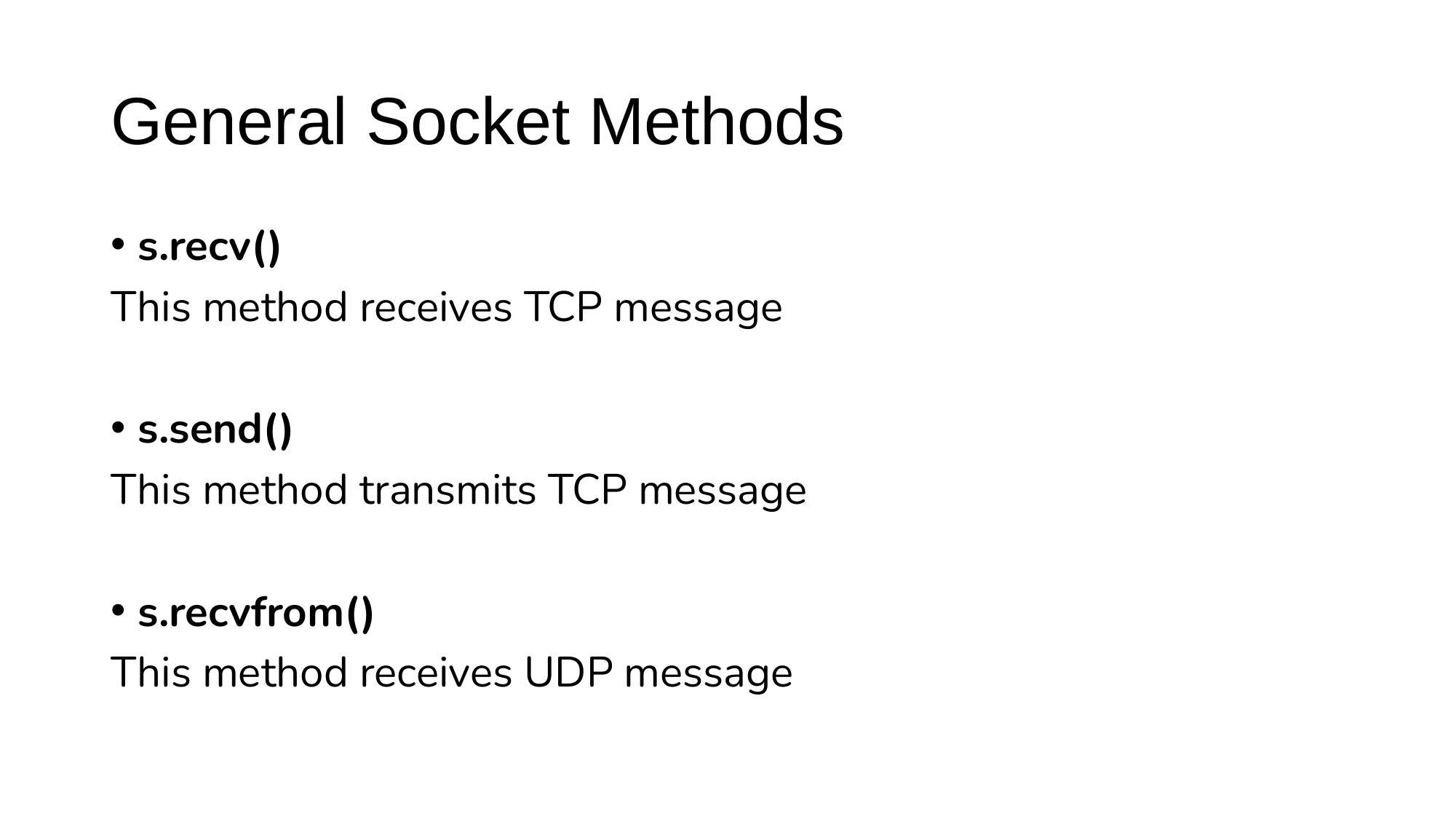

# General Socket Methods
s.recv()
This method receives TCP message

s.send()
This method transmits TCP message

s.recvfrom()
This method receives UDP message